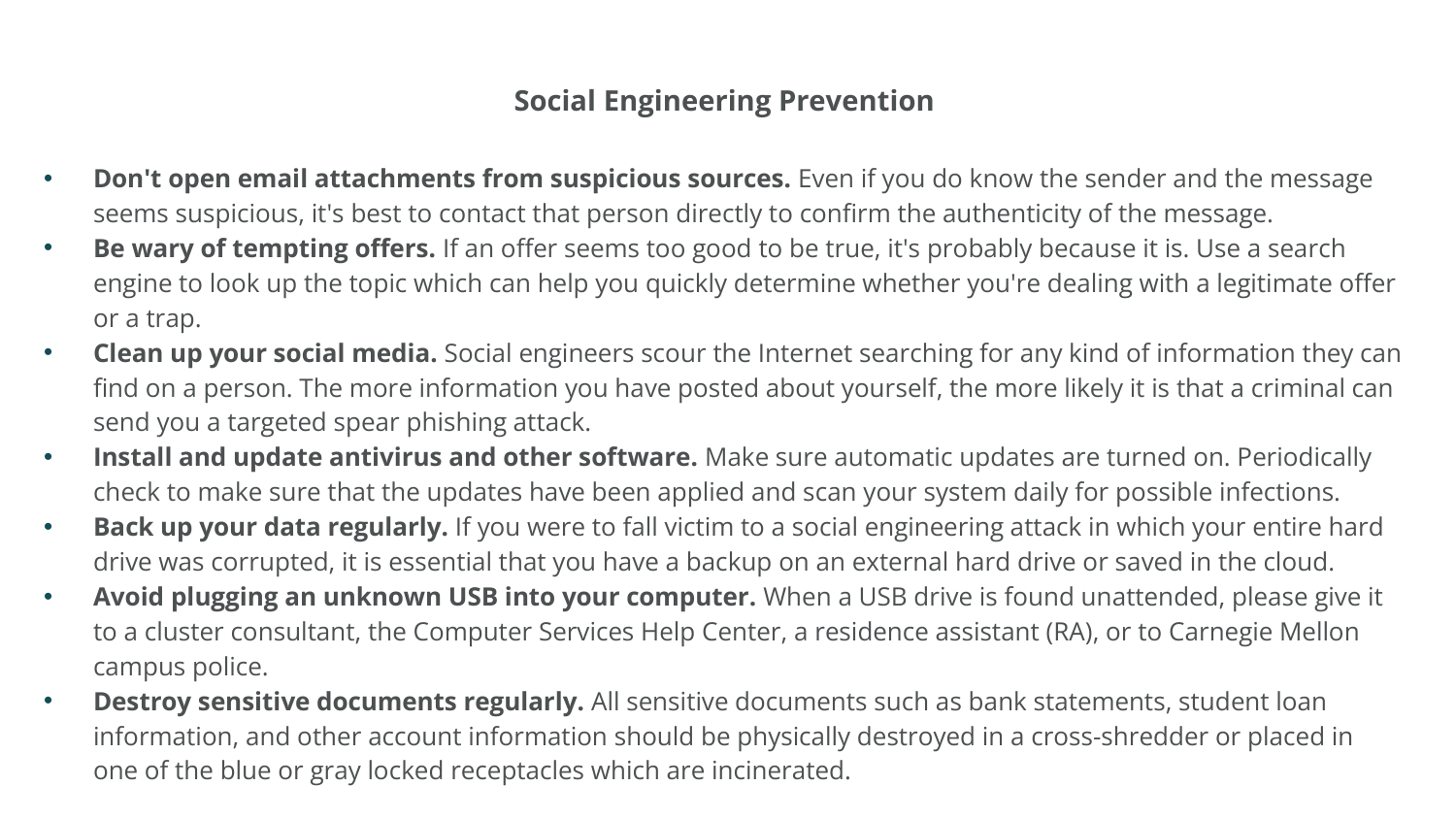

Social Engineering Prevention

Don't open email attachments from suspicious sources. Even if you do know the sender and the message seems suspicious, it's best to contact that person directly to confirm the authenticity of the message.
Be wary of tempting offers. If an offer seems too good to be true, it's probably because it is. Use a search engine to look up the topic which can help you quickly determine whether you're dealing with a legitimate offer or a trap.
Clean up your social media. Social engineers scour the Internet searching for any kind of information they can find on a person. The more information you have posted about yourself, the more likely it is that a criminal can send you a targeted spear phishing attack.
Install and update antivirus and other software. Make sure automatic updates are turned on. Periodically check to make sure that the updates have been applied and scan your system daily for possible infections.
Back up your data regularly. If you were to fall victim to a social engineering attack in which your entire hard drive was corrupted, it is essential that you have a backup on an external hard drive or saved in the cloud.
Avoid plugging an unknown USB into your computer. When a USB drive is found unattended, please give it to a cluster consultant, the Computer Services Help Center, a residence assistant (RA), or to Carnegie Mellon campus police.
Destroy sensitive documents regularly. All sensitive documents such as bank statements, student loan information, and other account information should be physically destroyed in a cross-shredder or placed in one of the blue or gray locked receptacles which are incinerated.